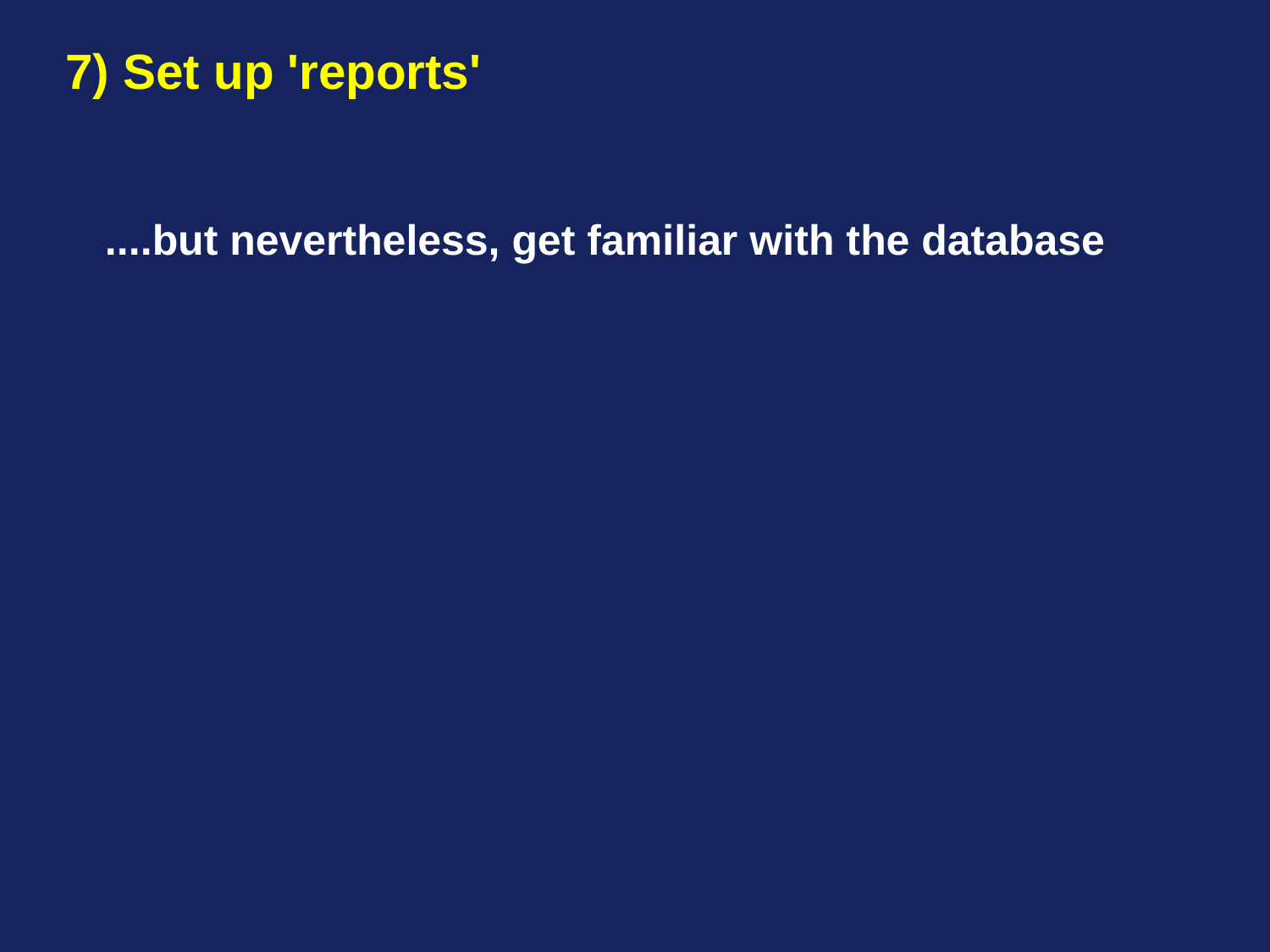

7) Set up 'reports'
....but nevertheless, get familiar with the database